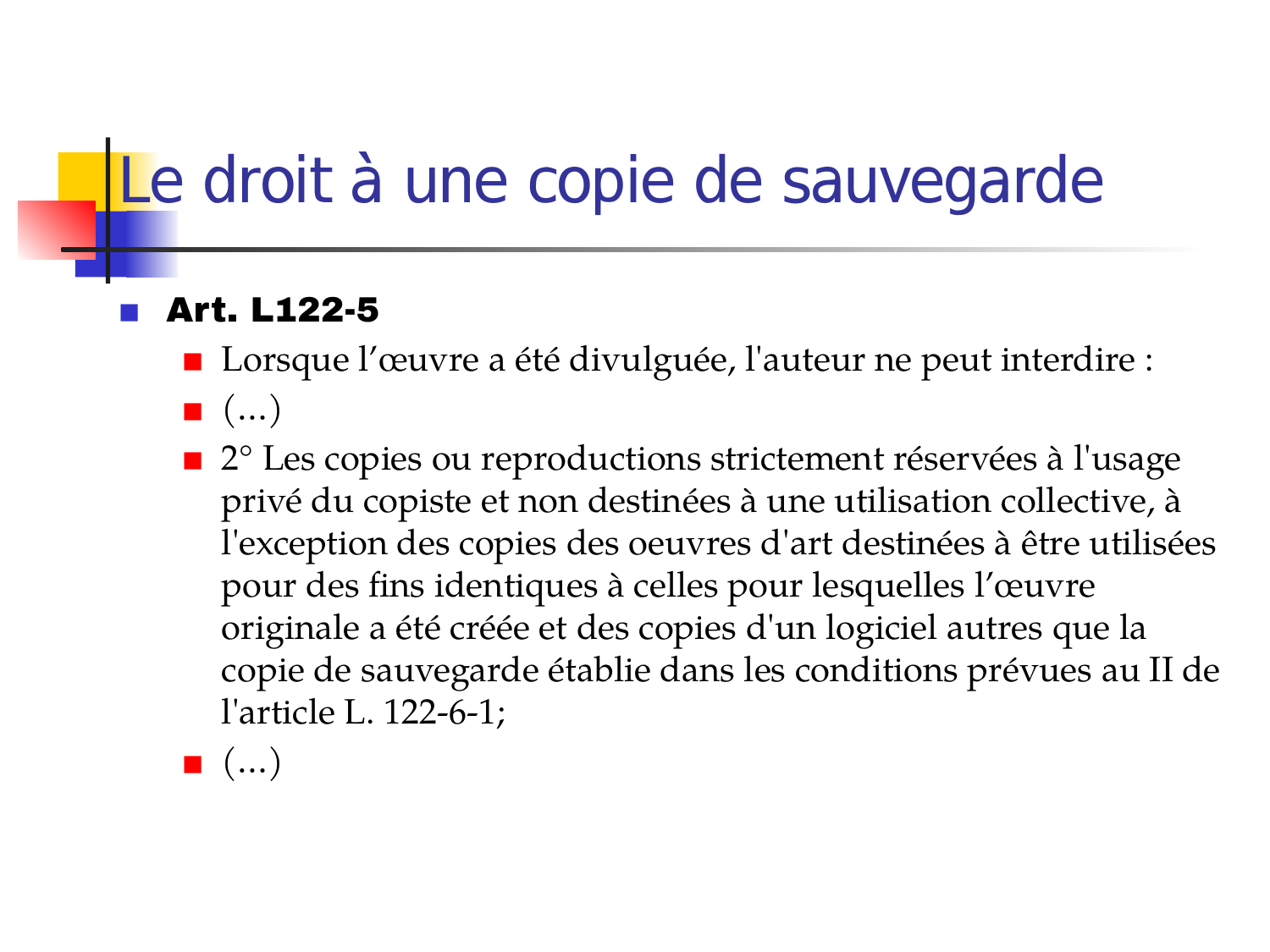

# Le droit à une copie de sauvegarde
Art. L122-5
Lorsque l’œuvre a été divulguée, l'auteur ne peut interdire :
(…)
2° Les copies ou reproductions strictement réservées à l'usage privé du copiste et non destinées à une utilisation collective, à l'exception des copies des oeuvres d'art destinées à être utilisées pour des fins identiques à celles pour lesquelles l’œuvre originale a été créée et des copies d'un logiciel autres que la copie de sauvegarde établie dans les conditions prévues au II de l'article L. 122-6-1;
(…)